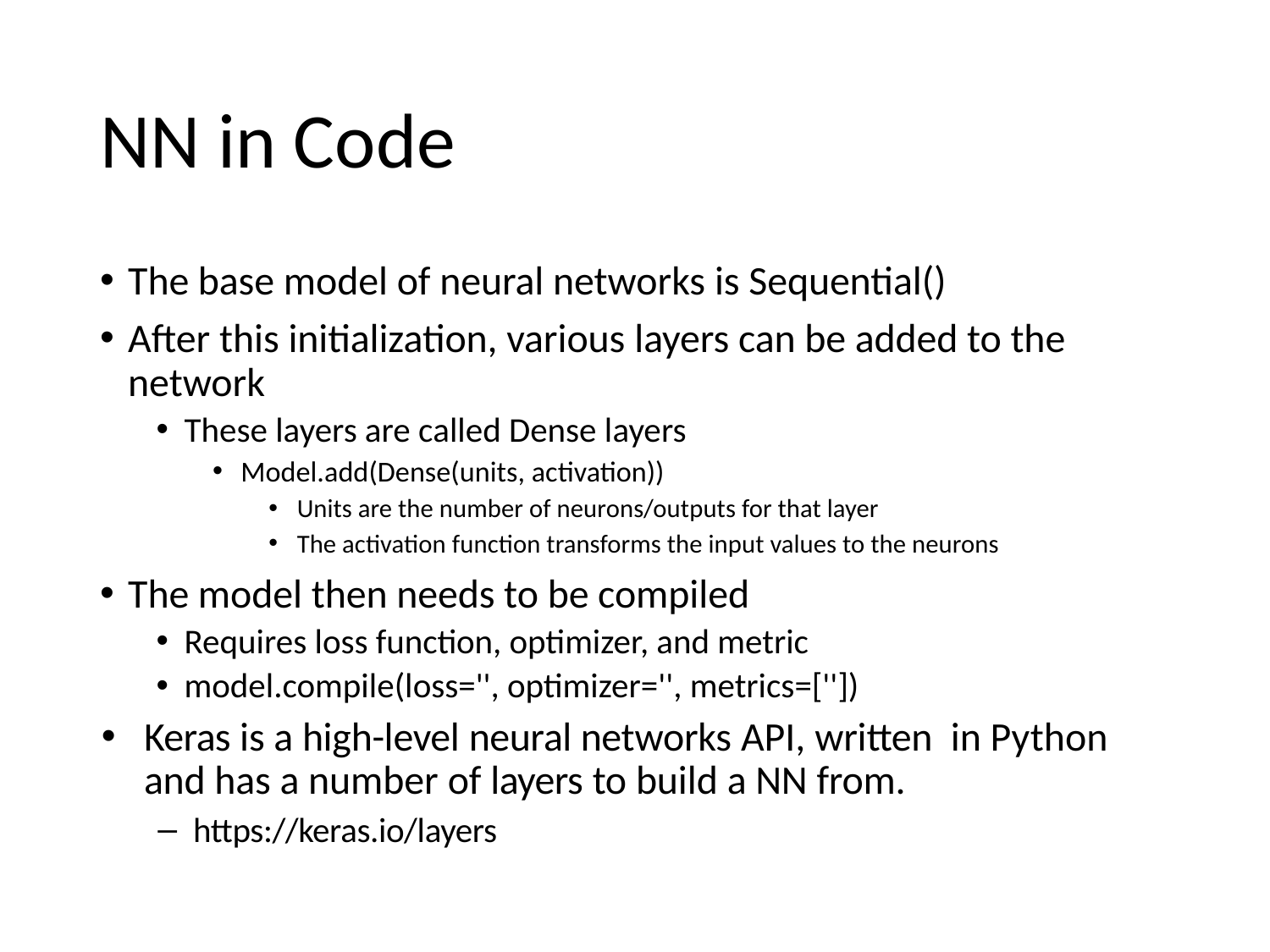

# NN in Code
The base model of neural networks is Sequential()
After this initialization, various layers can be added to the network
These layers are called Dense layers
Model.add(Dense(units, activation))
Units are the number of neurons/outputs for that layer
The activation function transforms the input values to the neurons
The model then needs to be compiled
Requires loss function, optimizer, and metric
model.compile(loss='', optimizer='', metrics=[''])
Keras is a high-level neural networks API, written  in Python and has a number of layers to build a NN from.
https://keras.io/layers